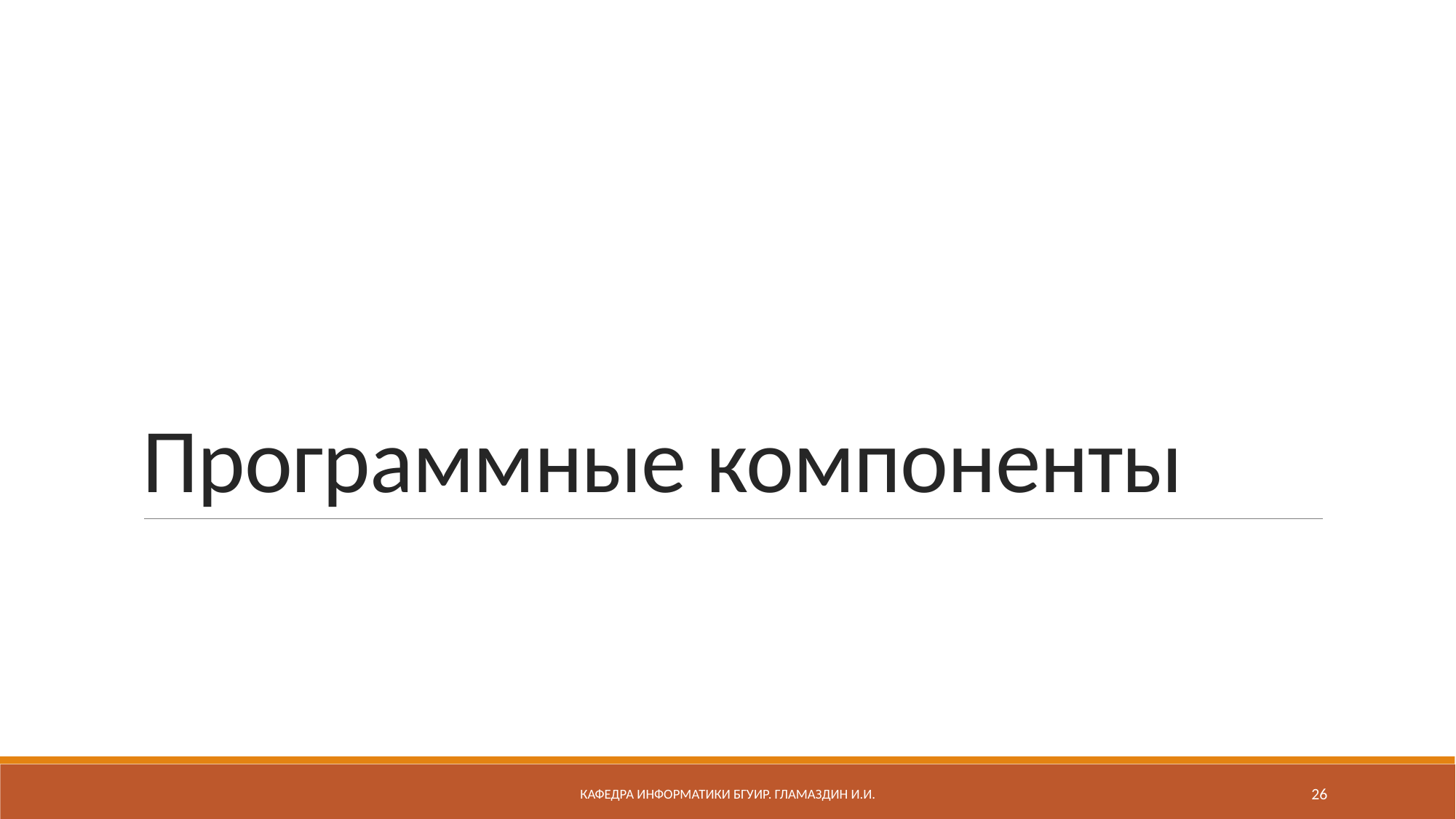

# Программные компоненты

Кафедра информатики бгуир. Гламаздин И.и.
26